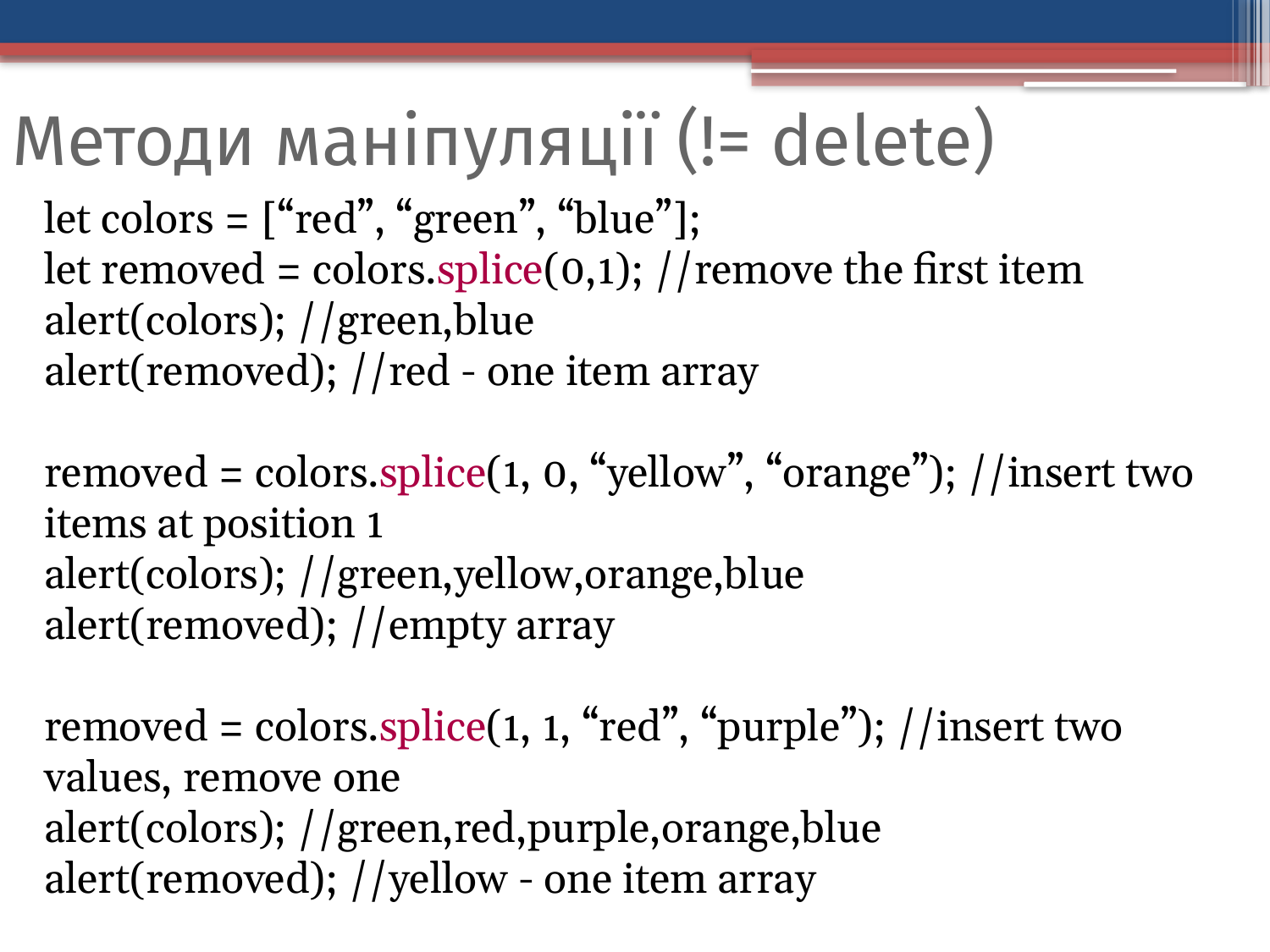

Методи маніпуляції (!= delete)
let colors = [“red”, “green”, “blue”];
let removed = colors.splice(0,1); //remove the first item
alert(colors); //green,blue
alert(removed); //red - one item array

removed = colors.splice(1, 0, “yellow”, “orange”); //insert two items at position 1
alert(colors); //green,yellow,orange,blue
alert(removed); //empty array

removed = colors.splice(1, 1, “red”, “purple”); //insert two values, remove one
alert(colors); //green,red,purple,orange,blue
alert(removed); //yellow - one item array